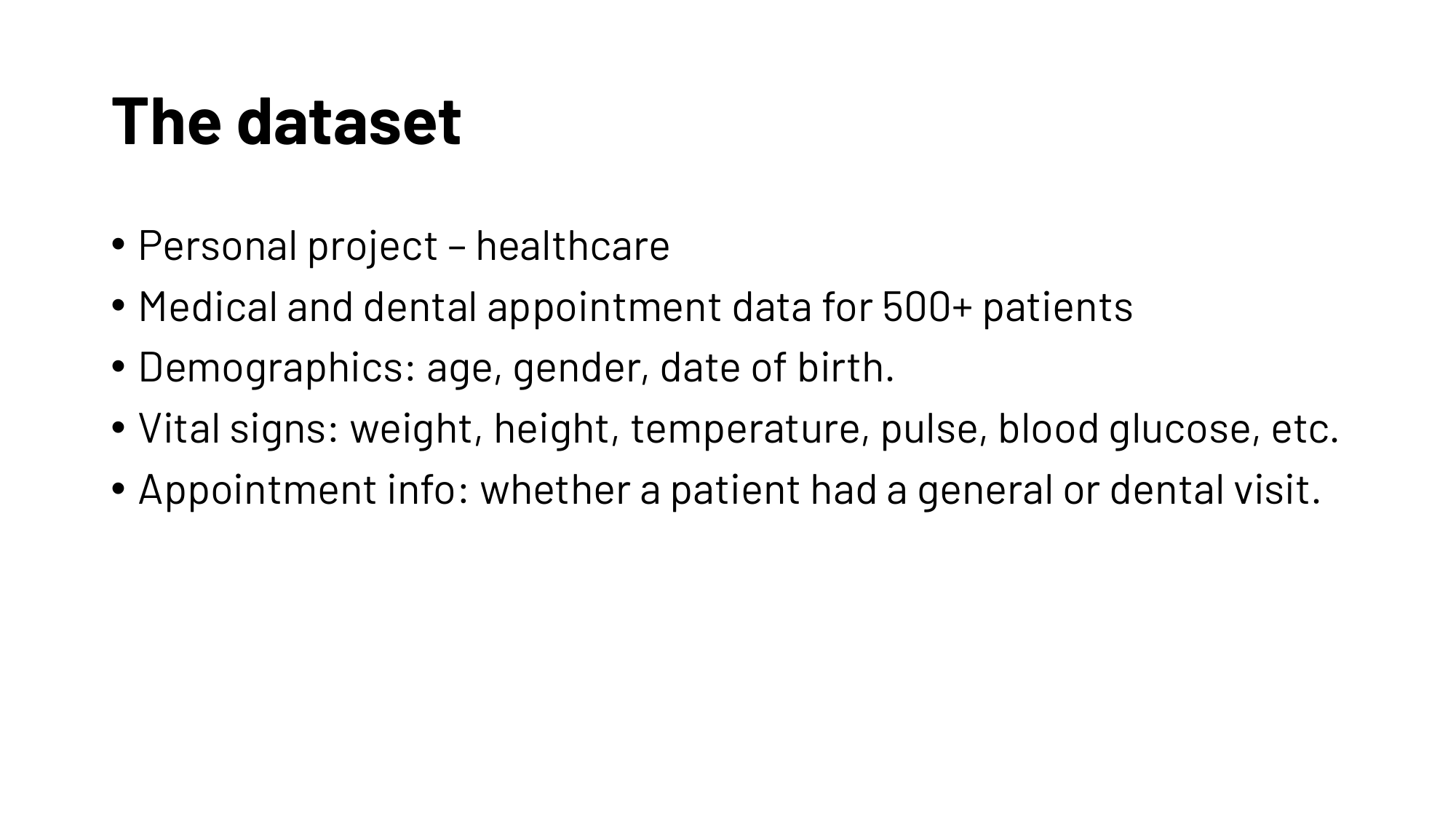

# The dataset
Personal project – healthcare
Medical and dental appointment data for 500+ patients
Demographics: age, gender, date of birth.
Vital signs: weight, height, temperature, pulse, blood glucose, etc.
Appointment info: whether a patient had a general or dental visit.